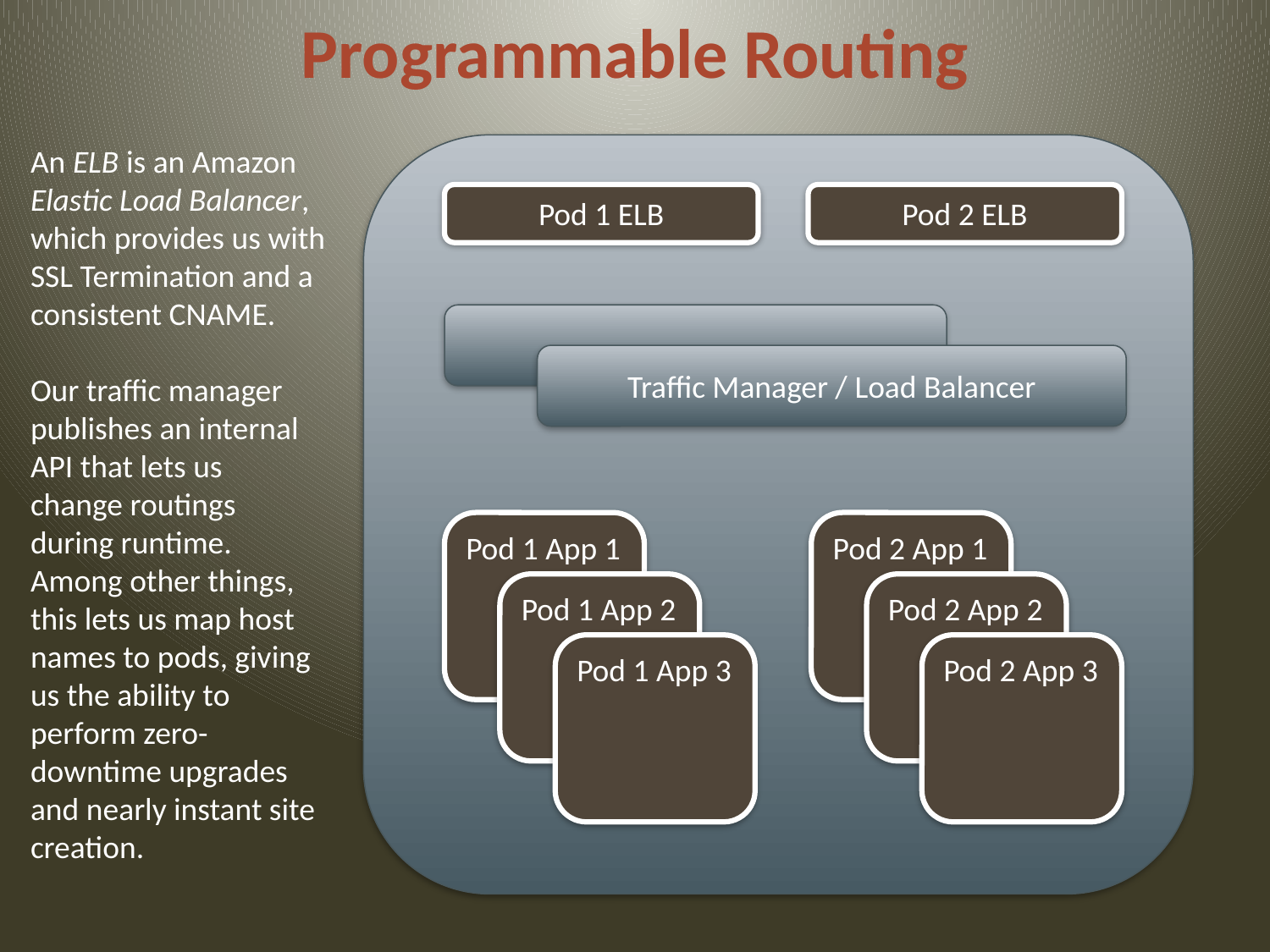

# Programmable Routing
An ELB is an Amazon Elastic Load Balancer, which provides us with SSL Termination and a consistent CNAME.

Pod 1 ELB
Pod 2 ELB

Traffic Manager / Load Balancer
Our traffic manager publishes an internal API that lets us change routings during runtime. Among other things, this lets us map host names to pods, giving us the ability to perform zero-downtime upgrades and nearly instant site creation.
Pod 1 App 1
Pod 2 App 1
Pod 1 App 2
Pod 2 App 2
Pod 1 App 3
Pod 2 App 3